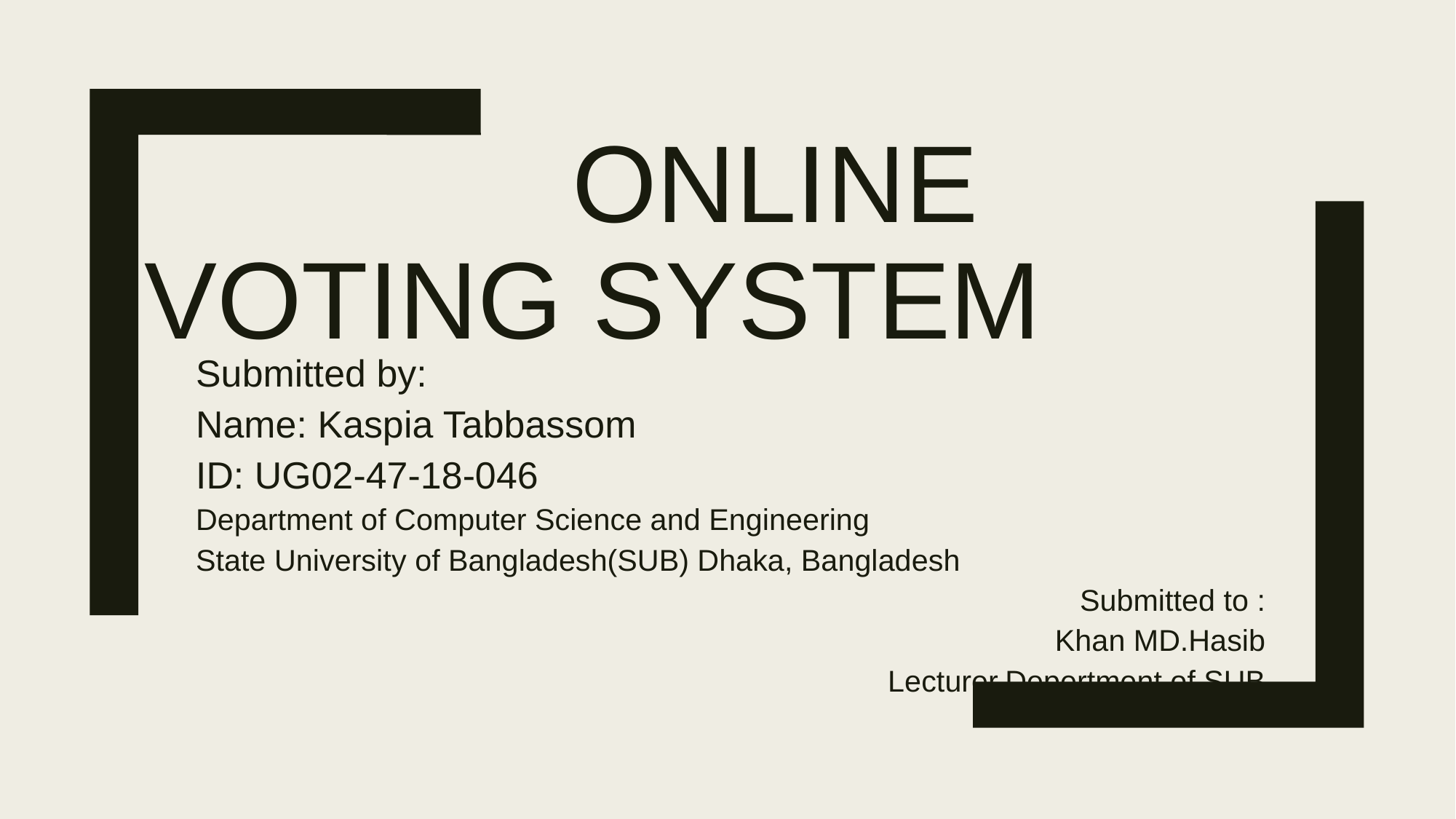

# Online Voting System
Submitted by:
Name: Kaspia Tabbassom
ID: UG02-47-18-046
Department of Computer Science and Engineering
State University of Bangladesh(SUB) Dhaka, Bangladesh
Submitted to :
Khan MD.Hasib
Lecturer,Depertment of SUB